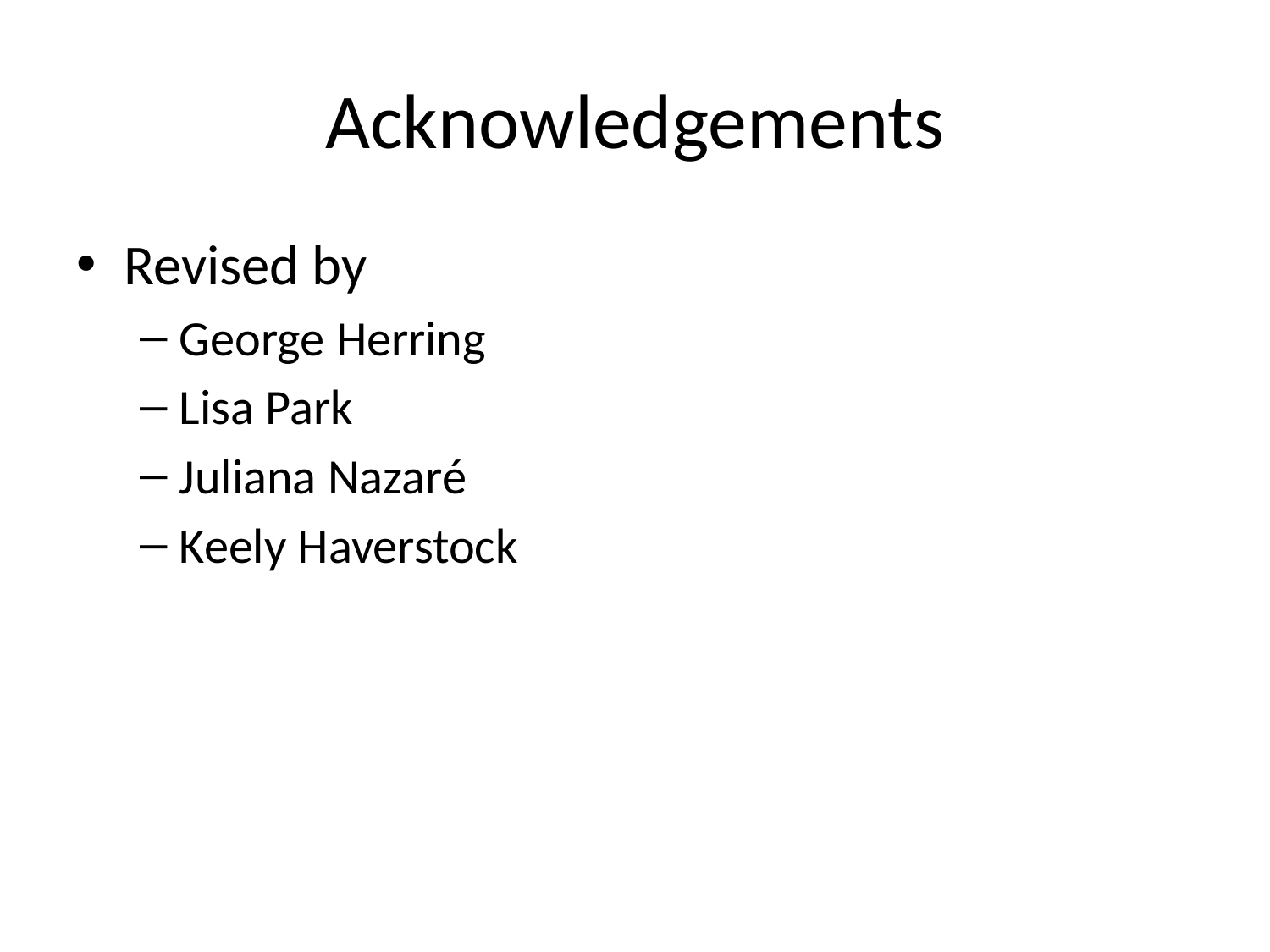

# Acknowledgements
Revised by
George Herring
Lisa Park
Juliana Nazaré
Keely Haverstock